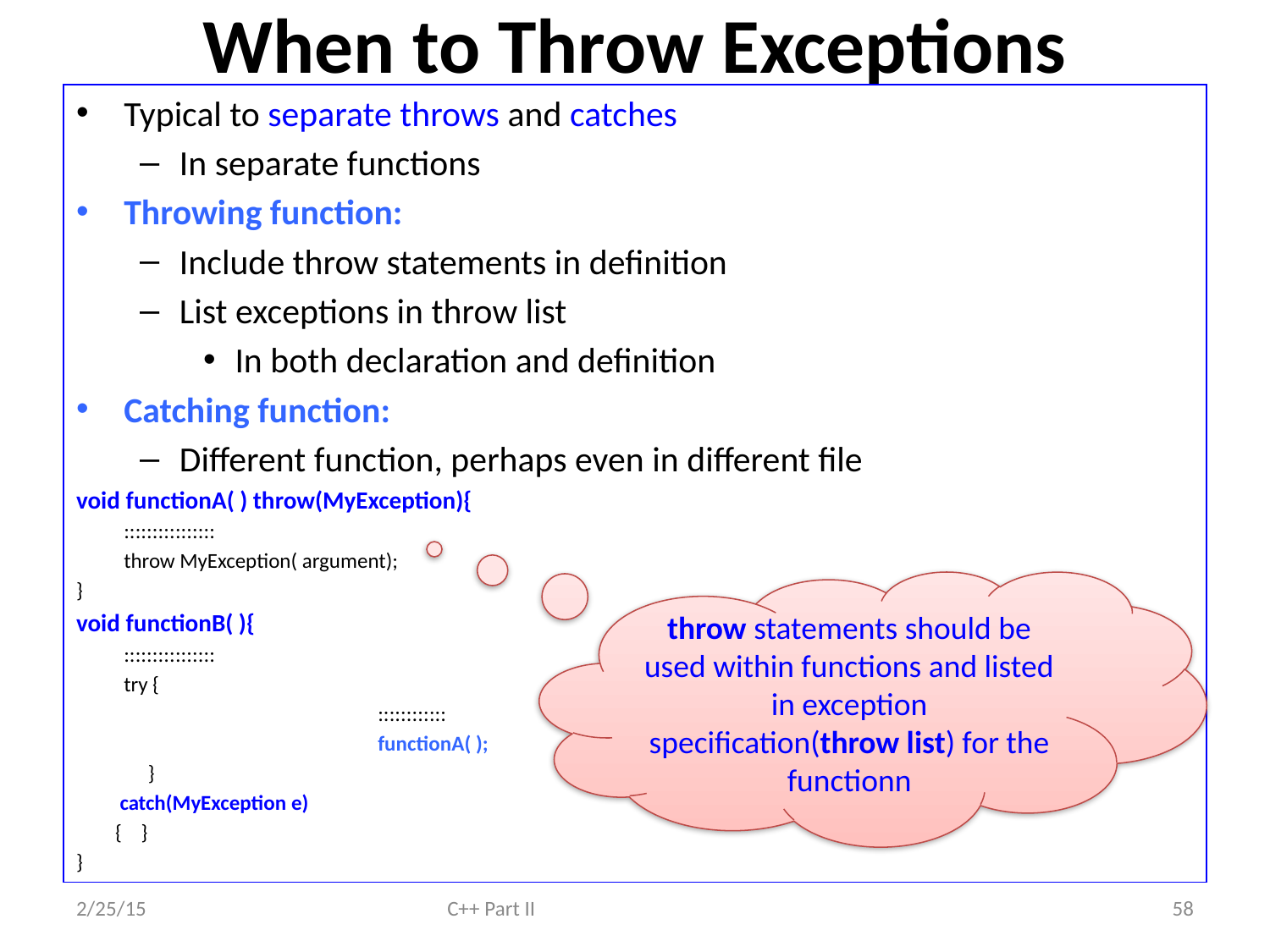

# When to Throw Exceptions
Typical to separate throws and catches
In separate functions
Throwing function:
Include throw statements in definition
List exceptions in throw list
In both declaration and definition
Catching function:
Different function, perhaps even in different file
void functionA( ) throw(MyException){
	::::::::::::::::
	throw MyException( argument);
}
void functionB( ){
	::::::::::::::::
	try {
			::::::::::::
			functionA( );
	     }
         catch(MyException e)
        {    }
}

throw statements should be used within functions and listed in exception specification(throw list) for the functionn
2/25/15
C++ Part II
58